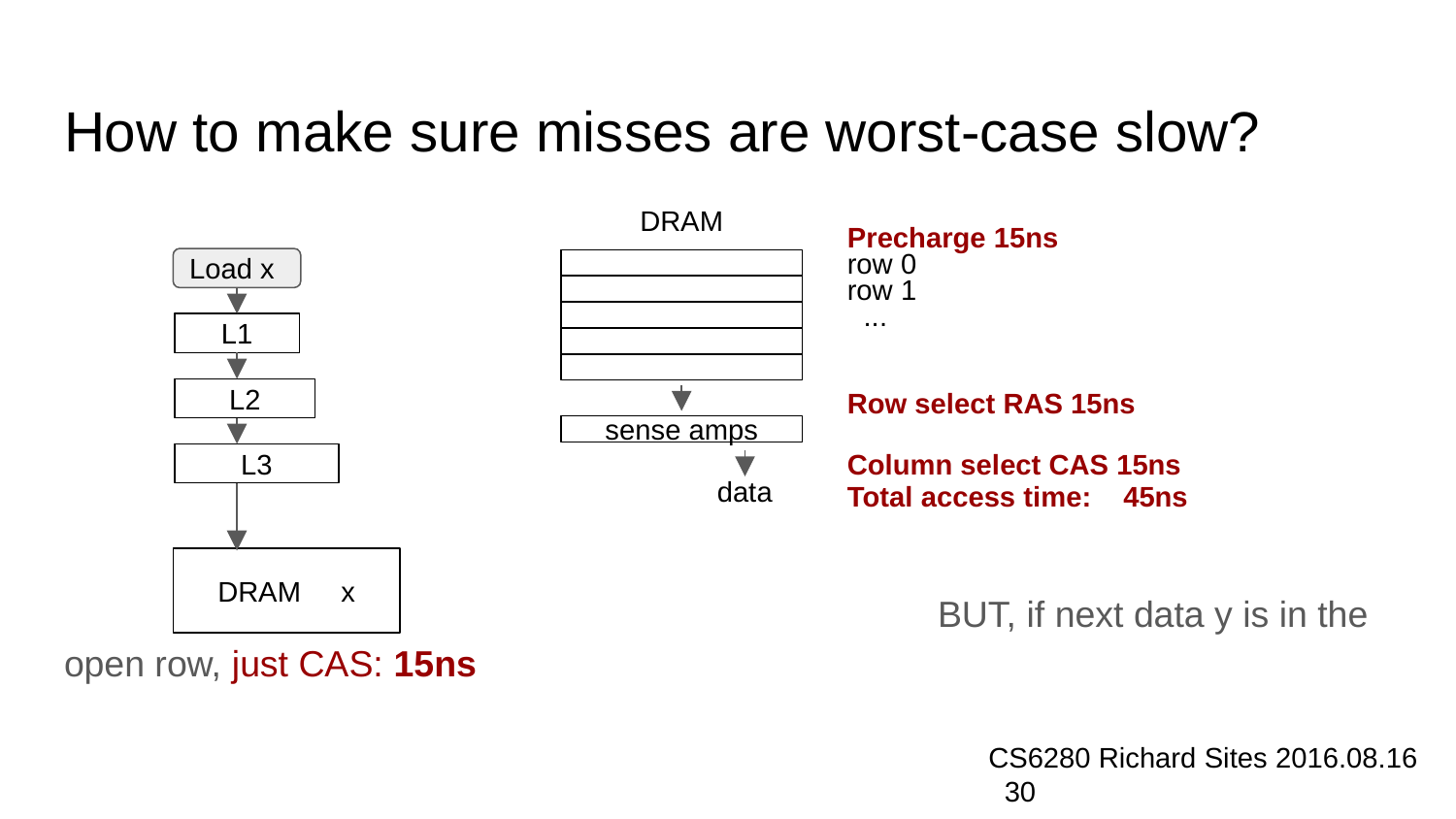

# How to make sure misses are worst-case slow?
DRAM
Precharge 15ns

row 0

row 1

  ...

Row select RAS 15ns
sense amps
Column select CAS 15ns
data
Total access time:    45ns

						BUT, if next data y is in the open row, just CAS: 15ns
Load x
L1
L2
L3
DRAM     x
CS6280 Richard Sites 2016.08.16   30